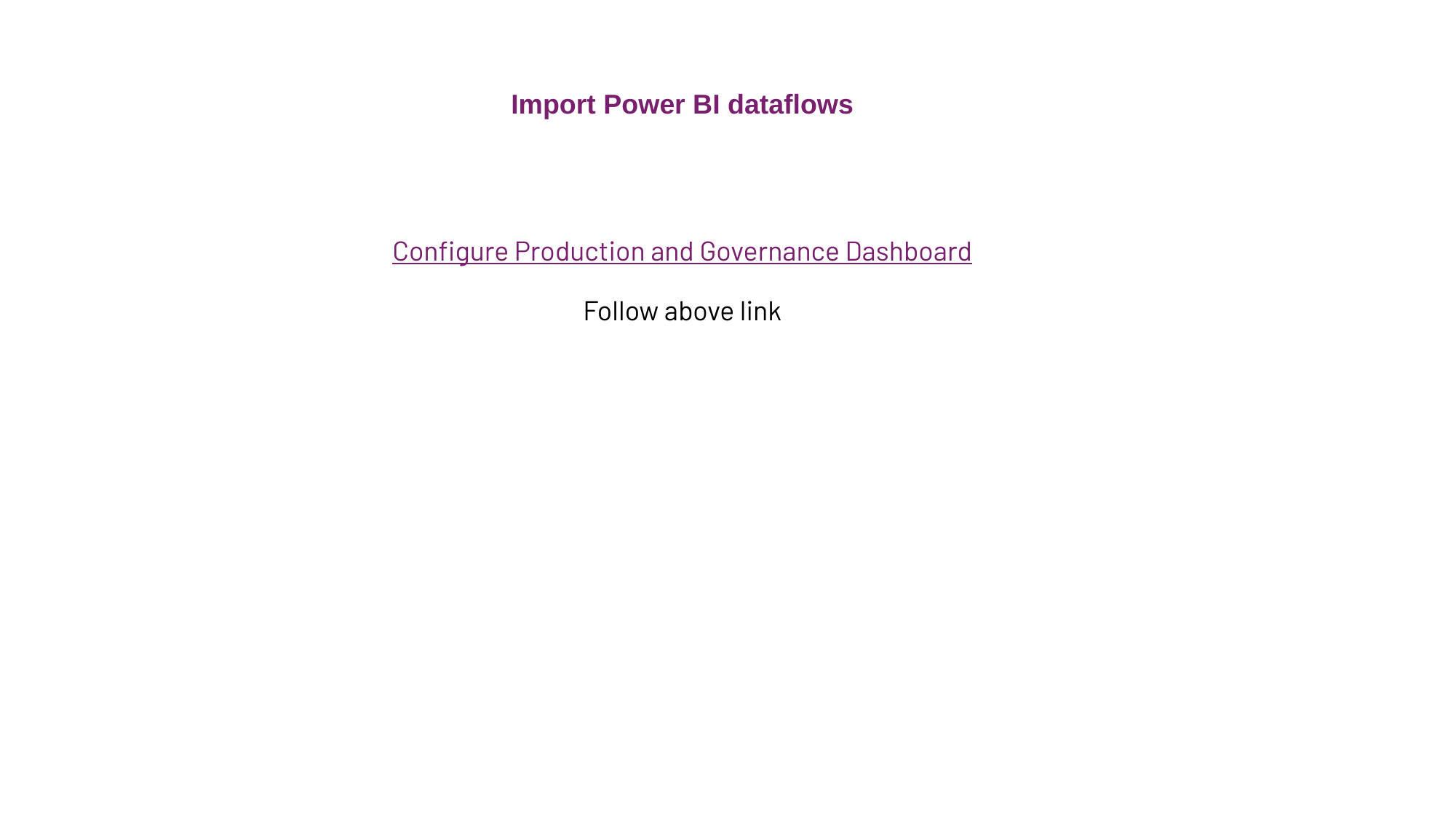

Import Power BI dataflows
Configure Production and Governance Dashboard
Follow above link